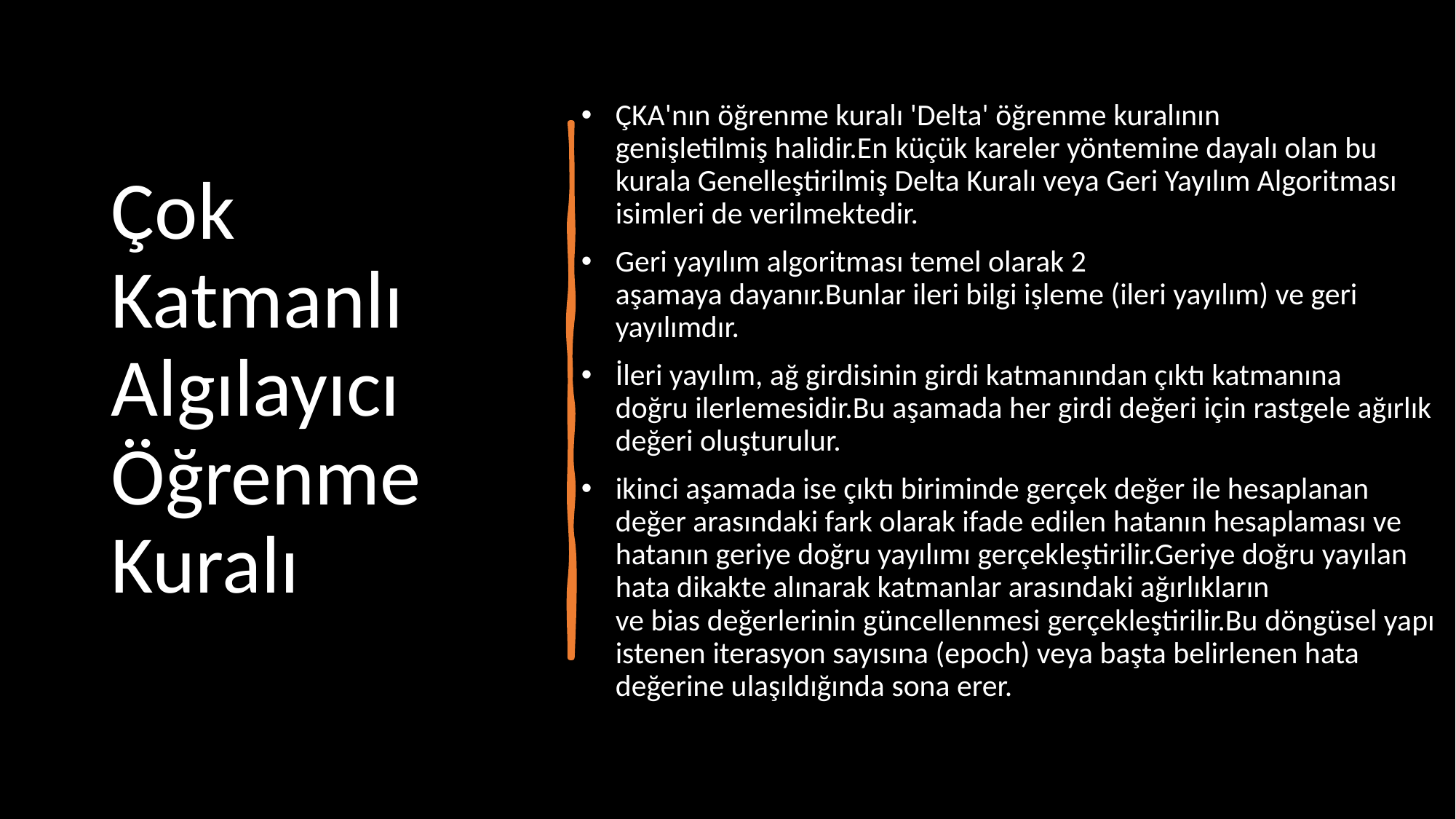

ÇKA'nın öğrenme kuralı 'Delta' öğrenme kuralının genişletilmiş halidir.En küçük kareler yöntemine dayalı olan bu kurala Genelleştirilmiş Delta Kuralı veya Geri Yayılım Algoritması isimleri de verilmektedir.
Geri yayılım algoritması temel olarak 2 aşamaya dayanır.Bunlar ileri bilgi işleme (ileri yayılım) ve geri yayılımdır.
İleri yayılım, ağ girdisinin girdi katmanından çıktı katmanına doğru ilerlemesidir.Bu aşamada her girdi değeri için rastgele ağırlık değeri oluşturulur.
ikinci aşamada ise çıktı biriminde gerçek değer ile hesaplanan değer arasındaki fark olarak ifade edilen hatanın hesaplaması ve hatanın geriye doğru yayılımı gerçekleştirilir.Geriye doğru yayılan hata dikakte alınarak katmanlar arasındaki ağırlıkların ve bias değerlerinin güncellenmesi gerçekleştirilir.Bu döngüsel yapı istenen iterasyon sayısına (epoch) veya başta belirlenen hata değerine ulaşıldığında sona erer.

# Çok Katmanlı Algılayıcı Öğrenme Kuralı